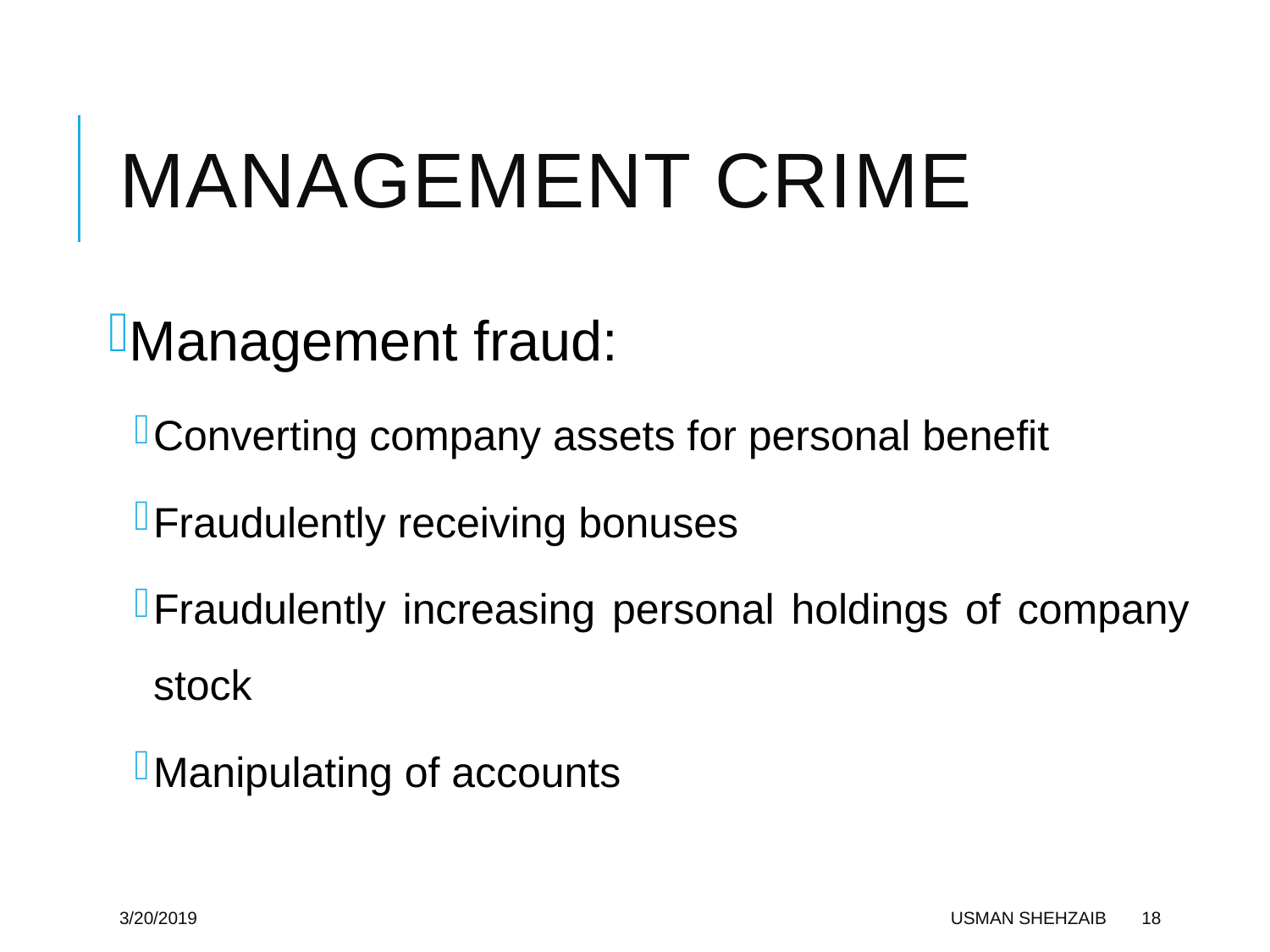

# Management crime
Management fraud:
Converting company assets for personal benefit
Fraudulently receiving bonuses
Fraudulently increasing personal holdings of company stock
Manipulating of accounts

3/20/2019
Usman Shehzaib
18